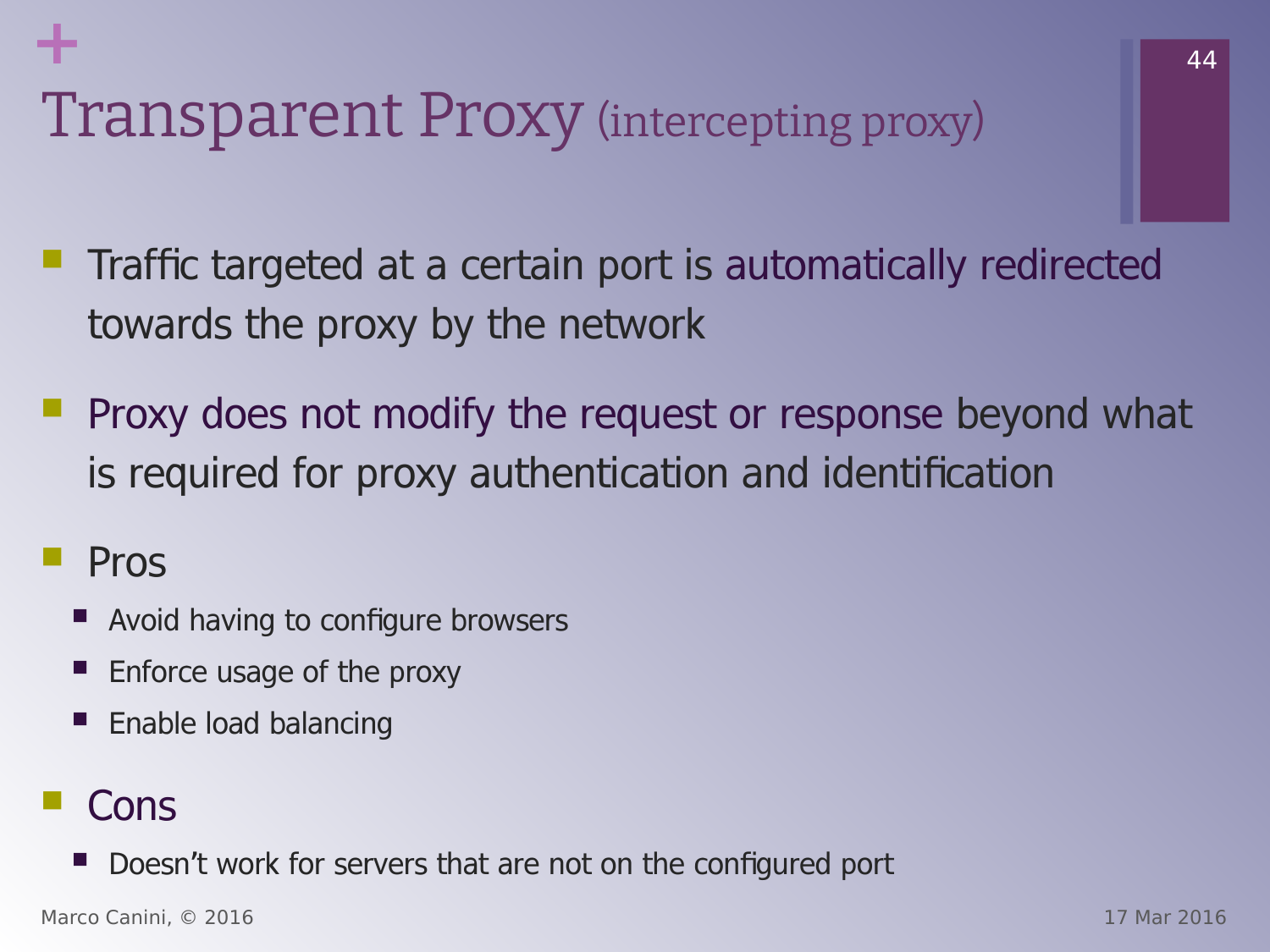

44
# Transparent Proxy (intercepting proxy)
Traffic targeted at a certain port is automatically redirected towards the proxy by the network
Proxy does not modify the request or response beyond what is required for proxy authentication and identification
Pros
Avoid having to configure browsers
Enforce usage of the proxy
Enable load balancing
Cons
Doesn’t work for servers that are not on the configured port
Marco Canini, © 2016
17 Mar 2016